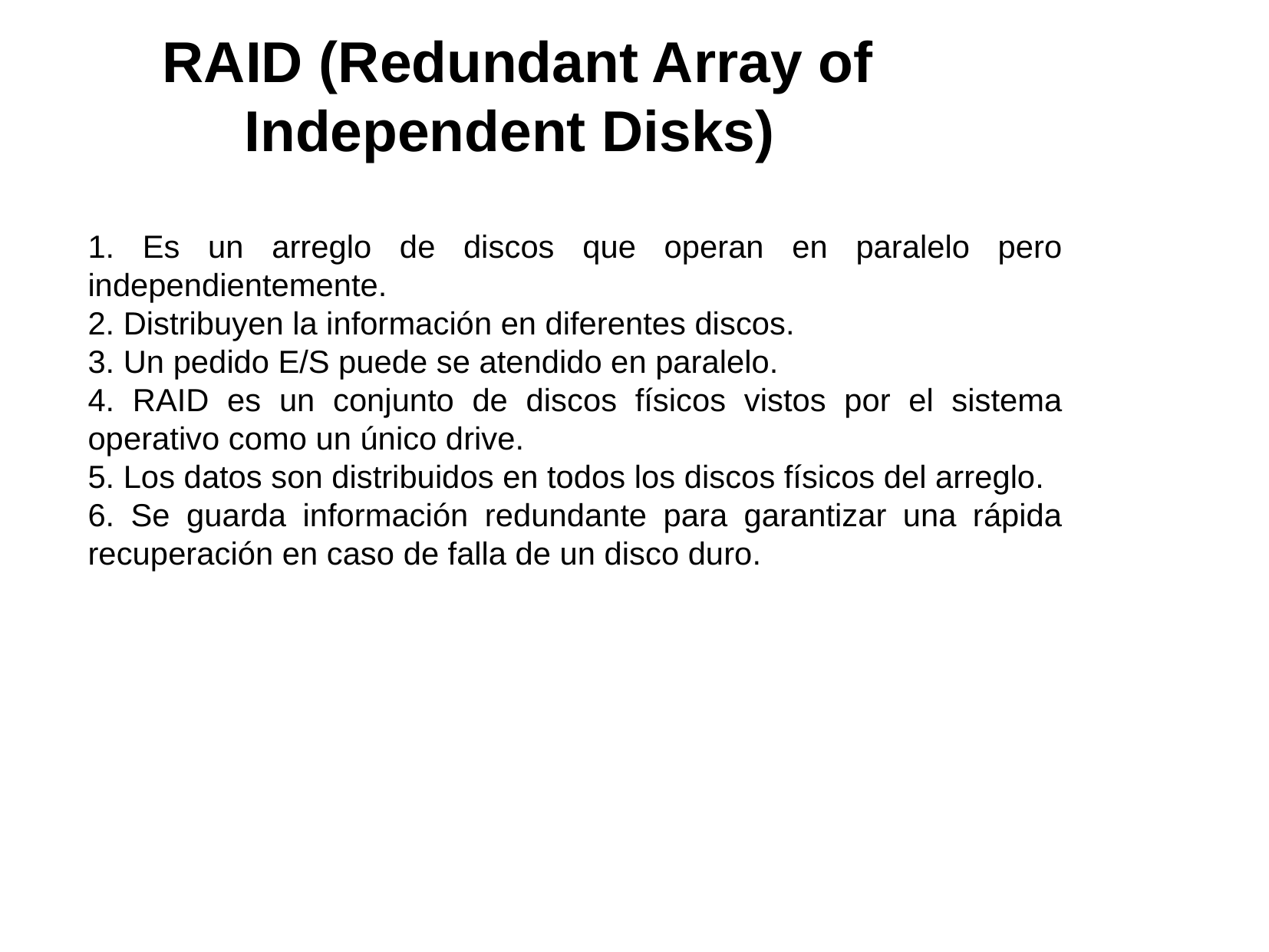

RAID (Redundant Array of Independent Disks)
1. Es un arreglo de discos que operan en paralelo pero independientemente.
2. Distribuyen la información en diferentes discos.
3. Un pedido E/S puede se atendido en paralelo.
4. RAID es un conjunto de discos físicos vistos por el sistema operativo como un único drive.
5. Los datos son distribuidos en todos los discos físicos del arreglo.
6. Se guarda información redundante para garantizar una rápida recuperación en caso de falla de un disco duro.
Universidad Nacional de Ingeniería